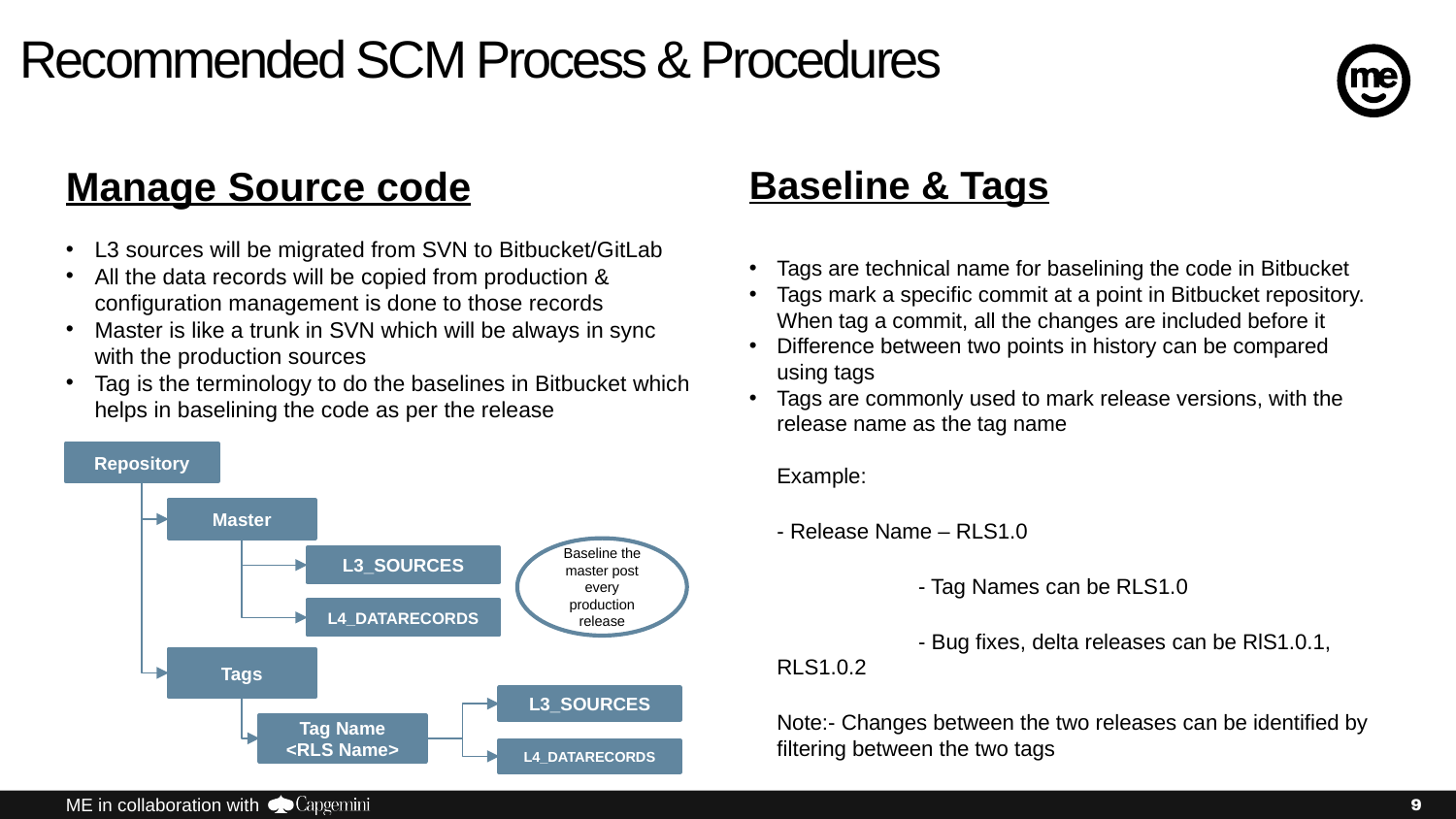

# Recommended SCM Process & Procedures
Baseline & Tags

Tags are technical name for baselining the code in Bitbucket
Tags mark a specific commit at a point in Bitbucket repository. When tag a commit, all the changes are included before it
Difference between two points in history can be compared using tags
Tags are commonly used to mark release versions, with the release name as the tag name

Example:
- Release Name – RLS1.0
	- Tag Names can be RLS1.0
		- Bug fixes, delta releases can be RlS1.0.1, RLS1.0.2
Note:- Changes between the two releases can be identified by filtering between the two tags
Manage Source code

L3 sources will be migrated from SVN to Bitbucket/GitLab
All the data records will be copied from production & configuration management is done to those records
Master is like a trunk in SVN which will be always in sync with the production sources
Tag is the terminology to do the baselines in Bitbucket which helps in baselining the code as per the release

Repository
Master
Baseline the master post every production release
L3_SOURCES
L4_DATARECORDS
Tags
L3_SOURCES
Tag Name <RLS Name>
L4_DATARECORDS
9